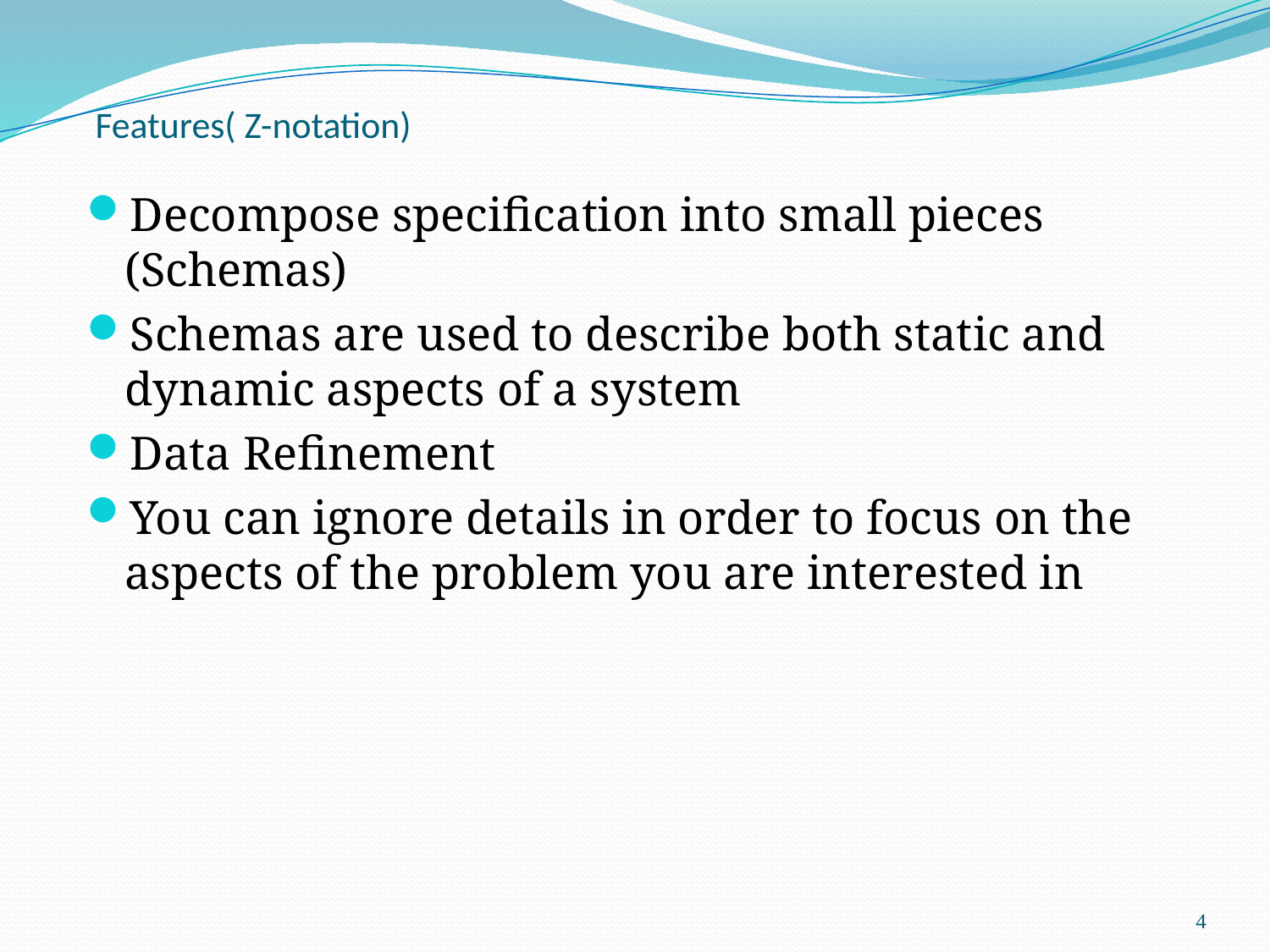

# Features( Z-notation)
Decompose specification into small pieces (Schemas)
Schemas are used to describe both static and dynamic aspects of a system
Data Refinement
You can ignore details in order to focus on the aspects of the problem you are interested in

4